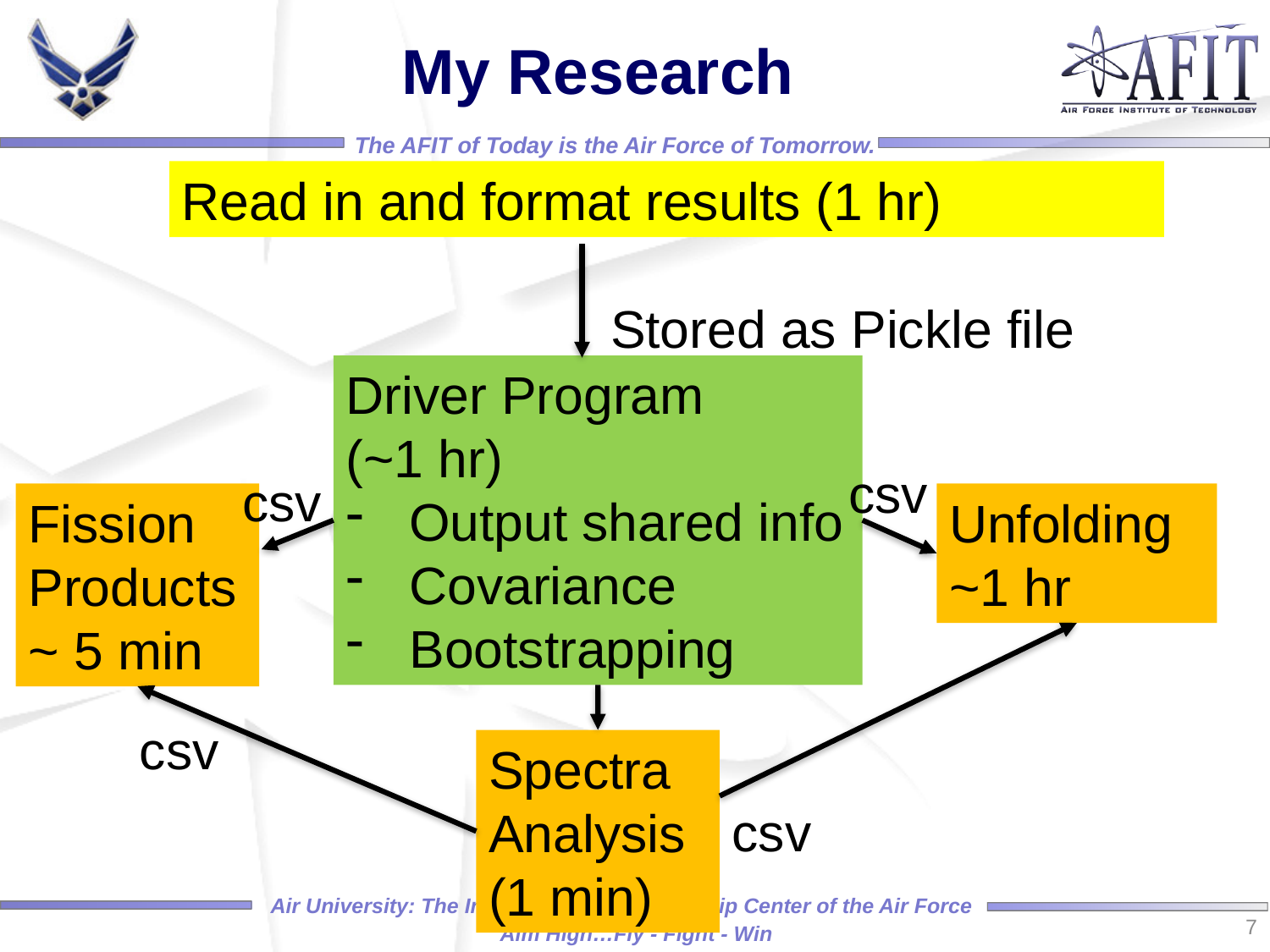

# My Research
Read in and format results (1 hr)
Stored as Pickle file
Driver Program
(~1 hr)
Output shared info
Covariance
Bootstrapping
csv
csv
Fission
Products
~ 5 min
Unfolding
~1 hr
csv
Spectra Analysis (1 min)
csv
7